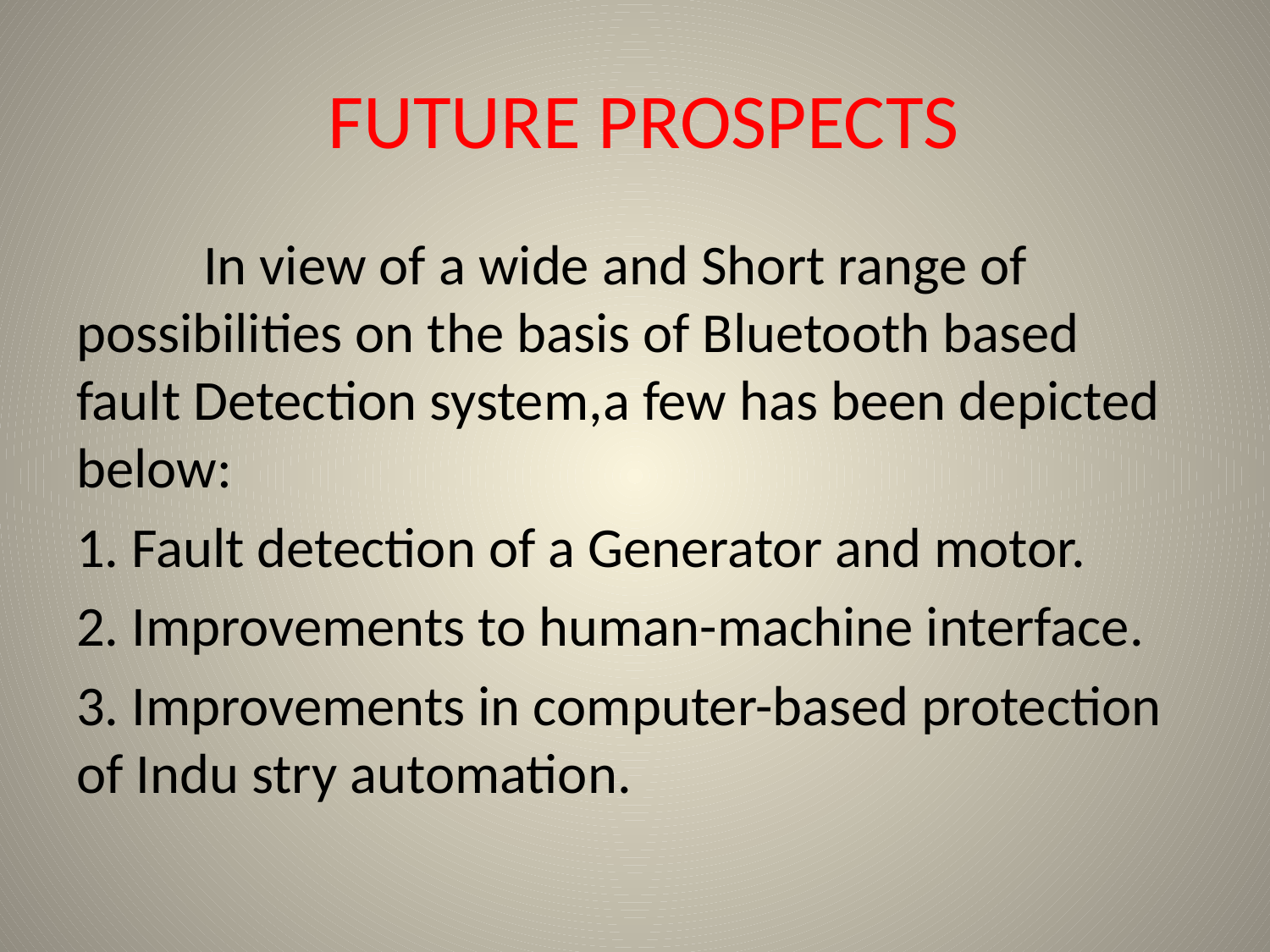

# FUTURE PROSPECTS
	In view of a wide and Short range of possibilities on the basis of Bluetooth based fault Detection system,a few has been depicted below:
1. Fault detection of a Generator and motor.
2. Improvements to human-machine interface.
3. Improvements in computer-based protection of Indu stry automation.